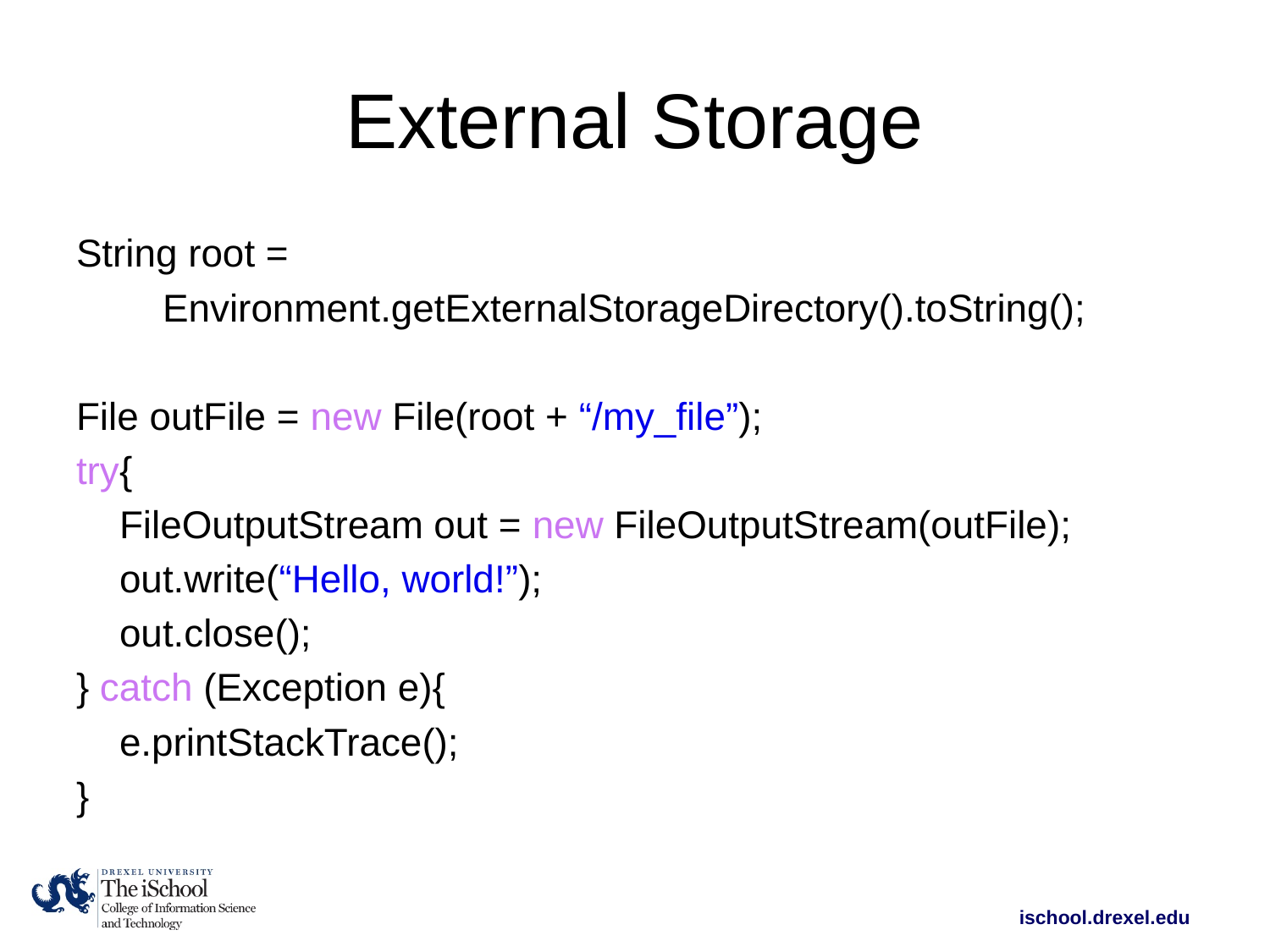

# External Storage
String root =
        Environment.getExternalStorageDirectory().toString();

File outFile = new File(root + “/my_file”);
try{
    FileOutputStream out = new FileOutputStream(outFile);
    out.write(“Hello, world!”);
    out.close();
} catch (Exception e){
    e.printStackTrace();
}